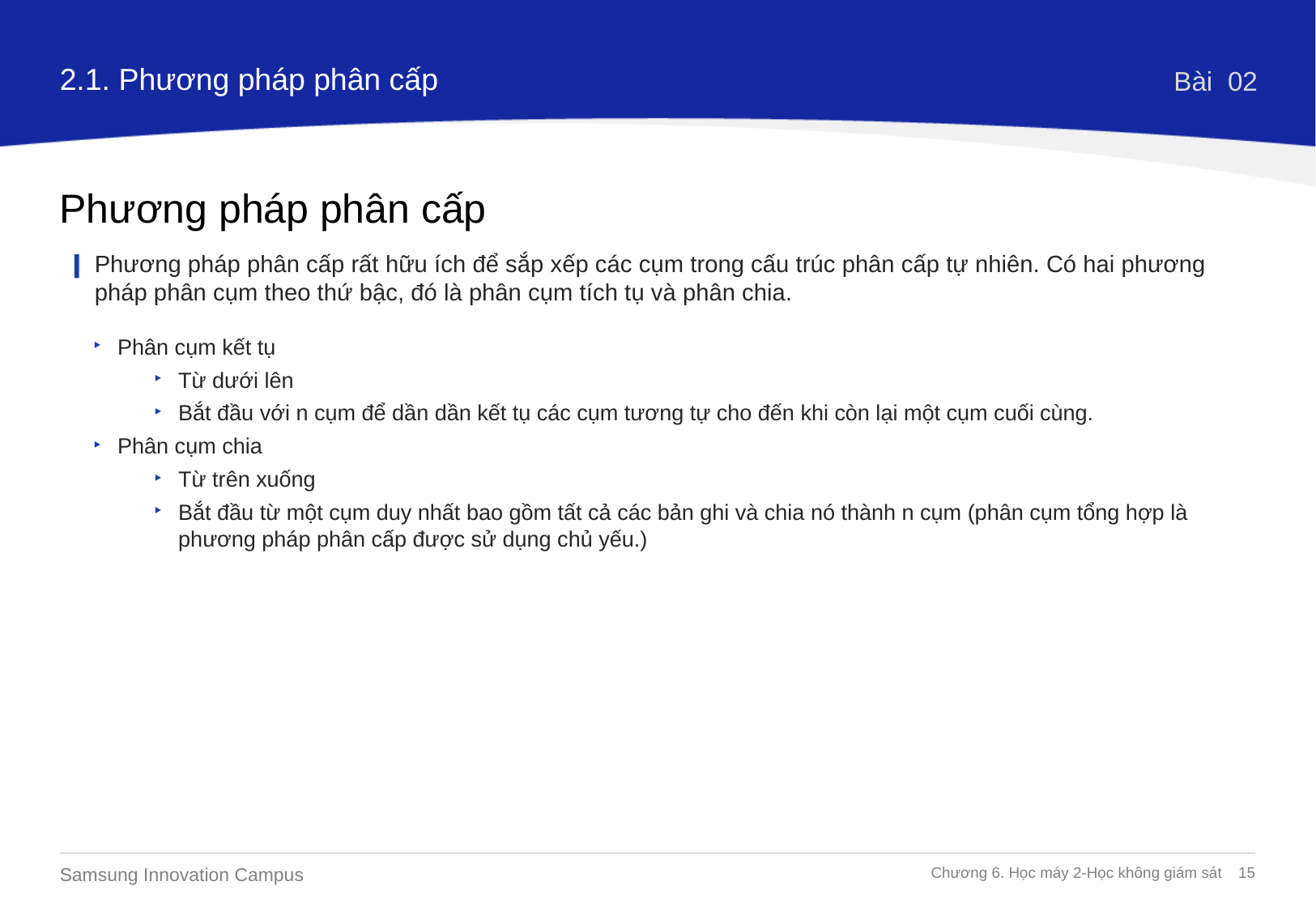

2.1. Phương pháp phân cấp
Bài  02
Phương pháp phân cấp
Phương pháp phân cấp rất hữu ích để sắp xếp các cụm trong cấu trúc phân cấp tự nhiên. Có hai phương pháp phân cụm theo thứ bậc, đó là phân cụm tích tụ và phân chia.

Phân cụm kết tụ
Từ dưới lên
Bắt đầu với n cụm để dần dần kết tụ các cụm tương tự cho đến khi còn lại một cụm cuối cùng.
Phân cụm chia
Từ trên xuống
Bắt đầu từ một cụm duy nhất bao gồm tất cả các bản ghi và chia nó thành n cụm (phân cụm tổng hợp là phương pháp phân cấp được sử dụng chủ yếu.)